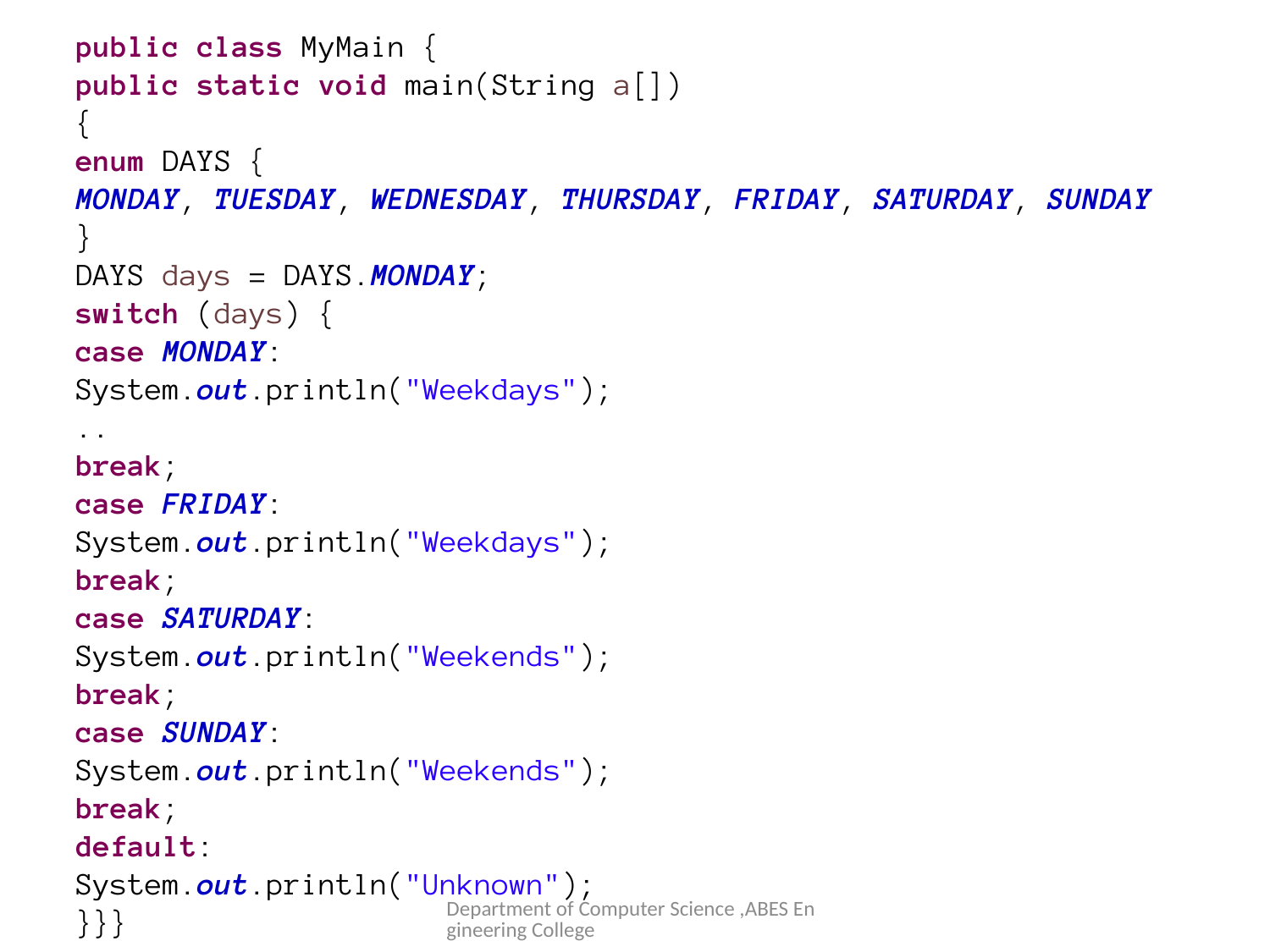

public class MyMain {
public static void main(String a[])
{
enum DAYS {
MONDAY, TUESDAY, WEDNESDAY, THURSDAY, FRIDAY, SATURDAY, SUNDAY
}
DAYS days = DAYS.MONDAY;
switch (days) {
case MONDAY:
System.out.println("Weekdays");
..
break;
case FRIDAY:
System.out.println("Weekdays");
break;
case SATURDAY:
System.out.println("Weekends");
break;
case SUNDAY:
System.out.println("Weekends");
break;
default:
System.out.println("Unknown");
}}}

#
Department of Computer Science ,ABES Engineering College